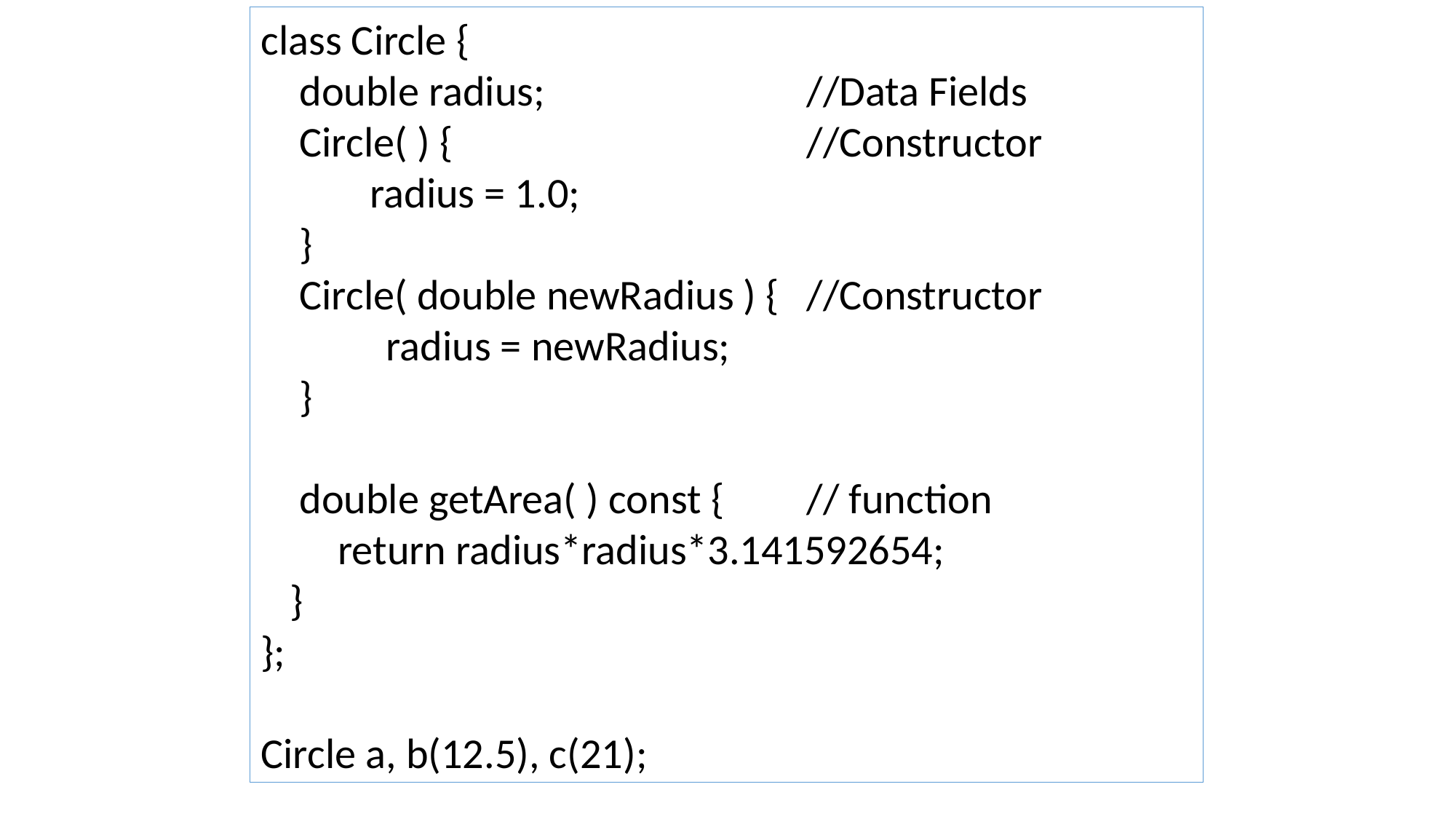

class Circle {
    double radius;			//Data Fields
    Circle( ) {				//Constructor
    	radius = 1.0;
    }
    Circle( double newRadius ) {	//Constructor
             radius = newRadius;
    }

    double getArea( ) const { 	// function
        return radius*radius*3.141592654;
   }
};

Circle a, b(12.5), c(21);